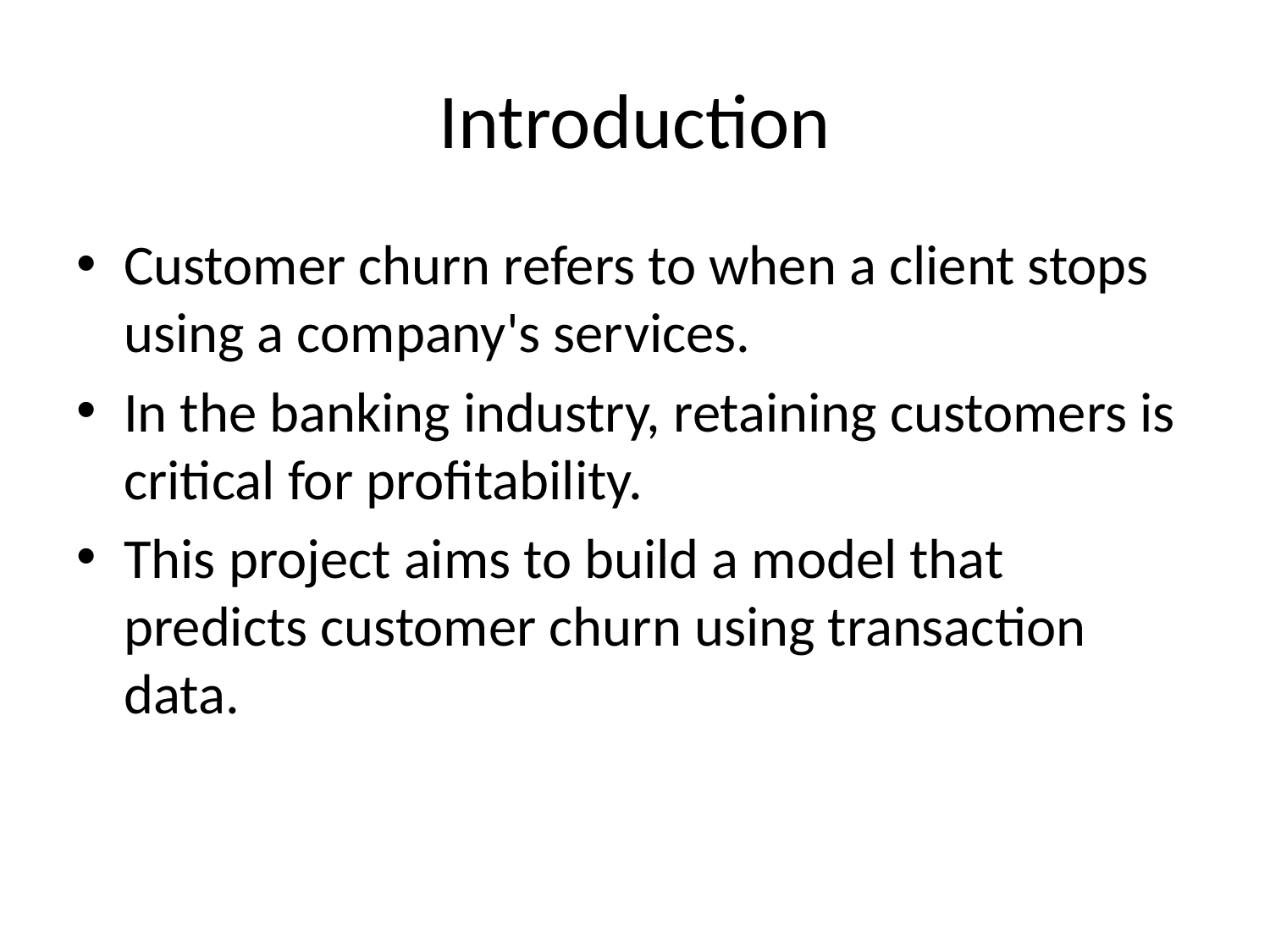

# Introduction
Customer churn refers to when a client stops using a company's services.
In the banking industry, retaining customers is critical for profitability.
This project aims to build a model that predicts customer churn using transaction data.